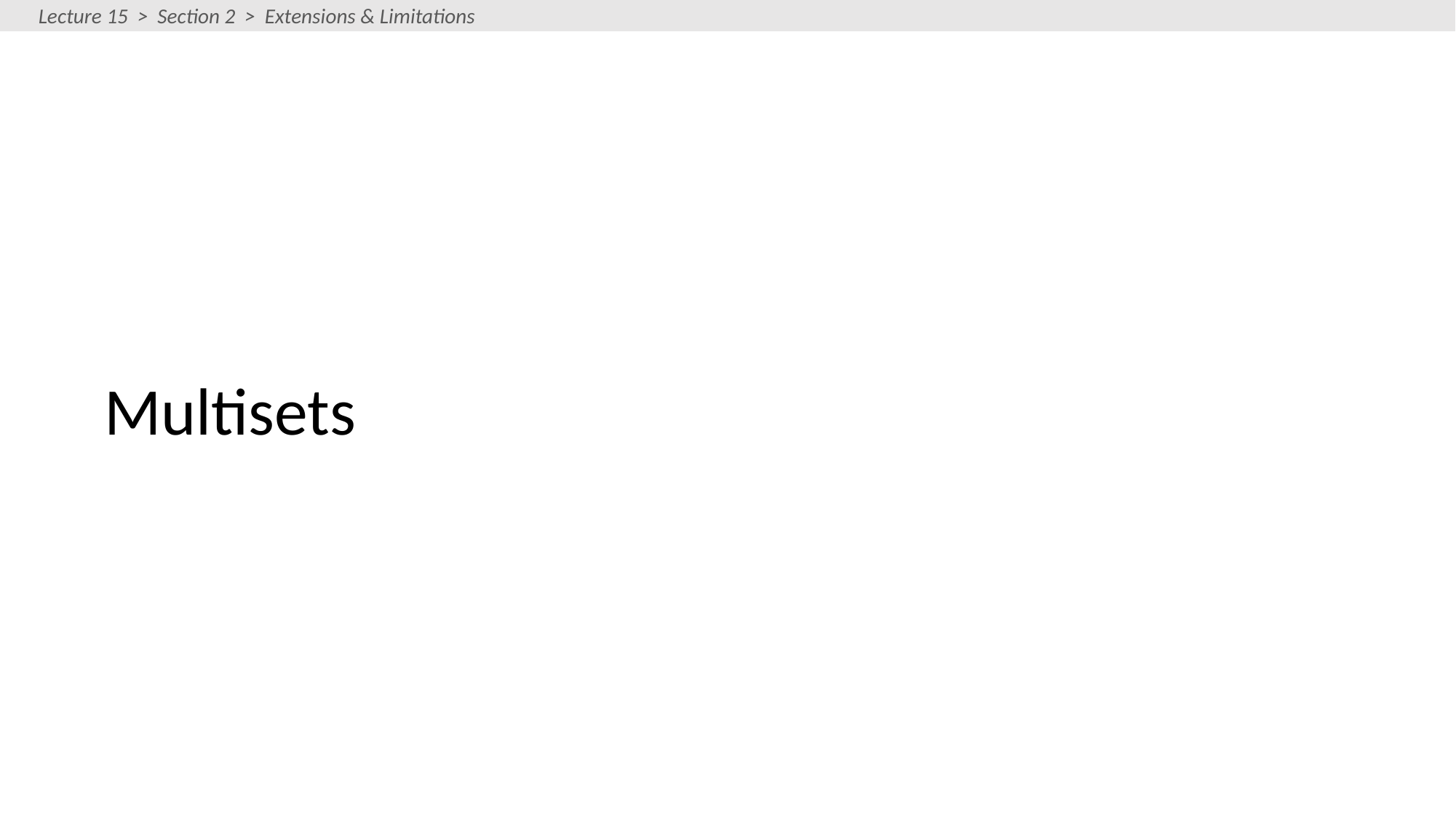

Lecture 15  >  Section 2  >  Extensions & Limitations
# Multisets